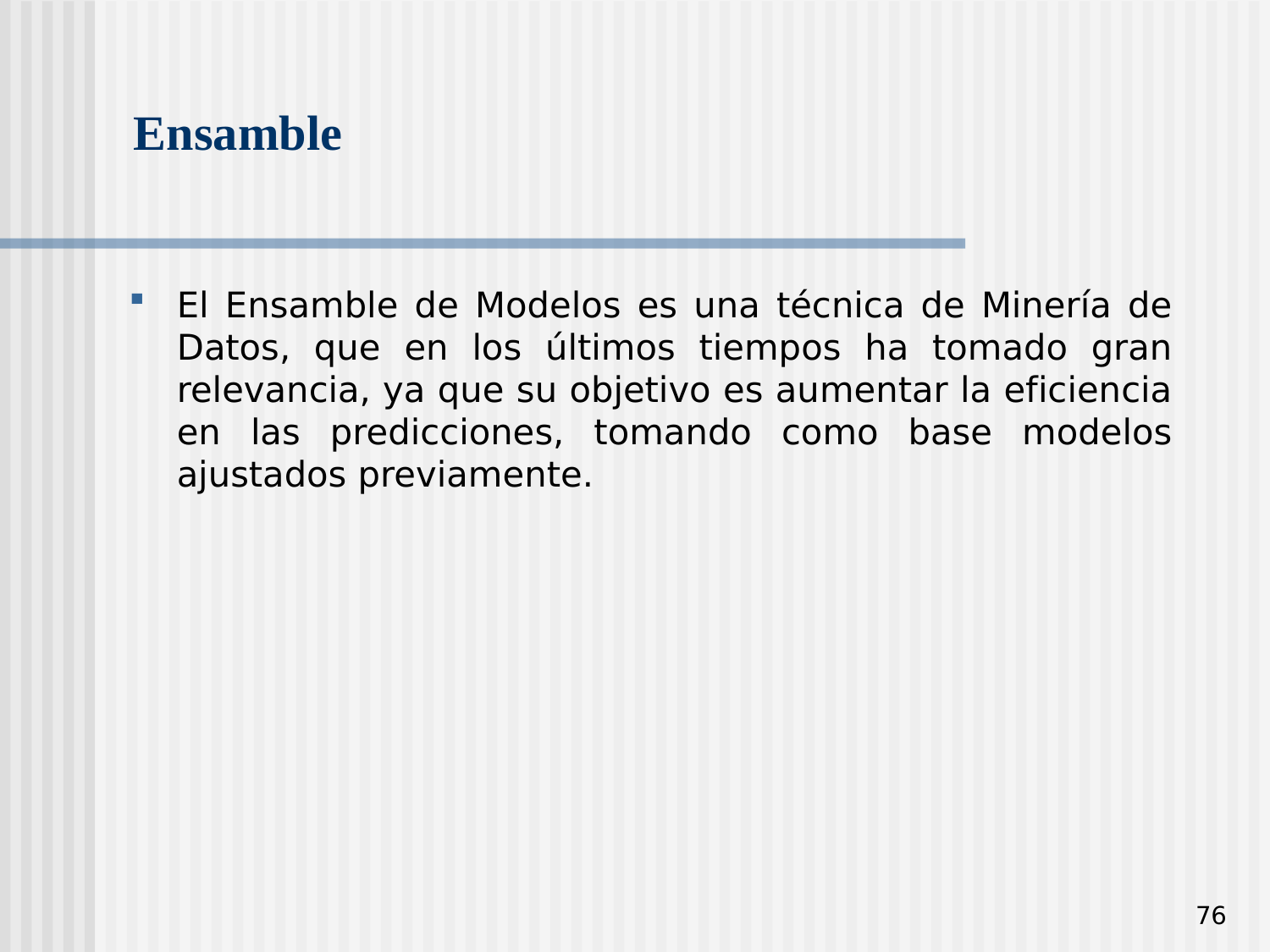

# Ensamble
El Ensamble de Modelos es una técnica de Minería de Datos, que en los últimos tiempos ha tomado gran relevancia, ya que su objetivo es aumentar la eficiencia en las predicciones, tomando como base modelos ajustados previamente.
76